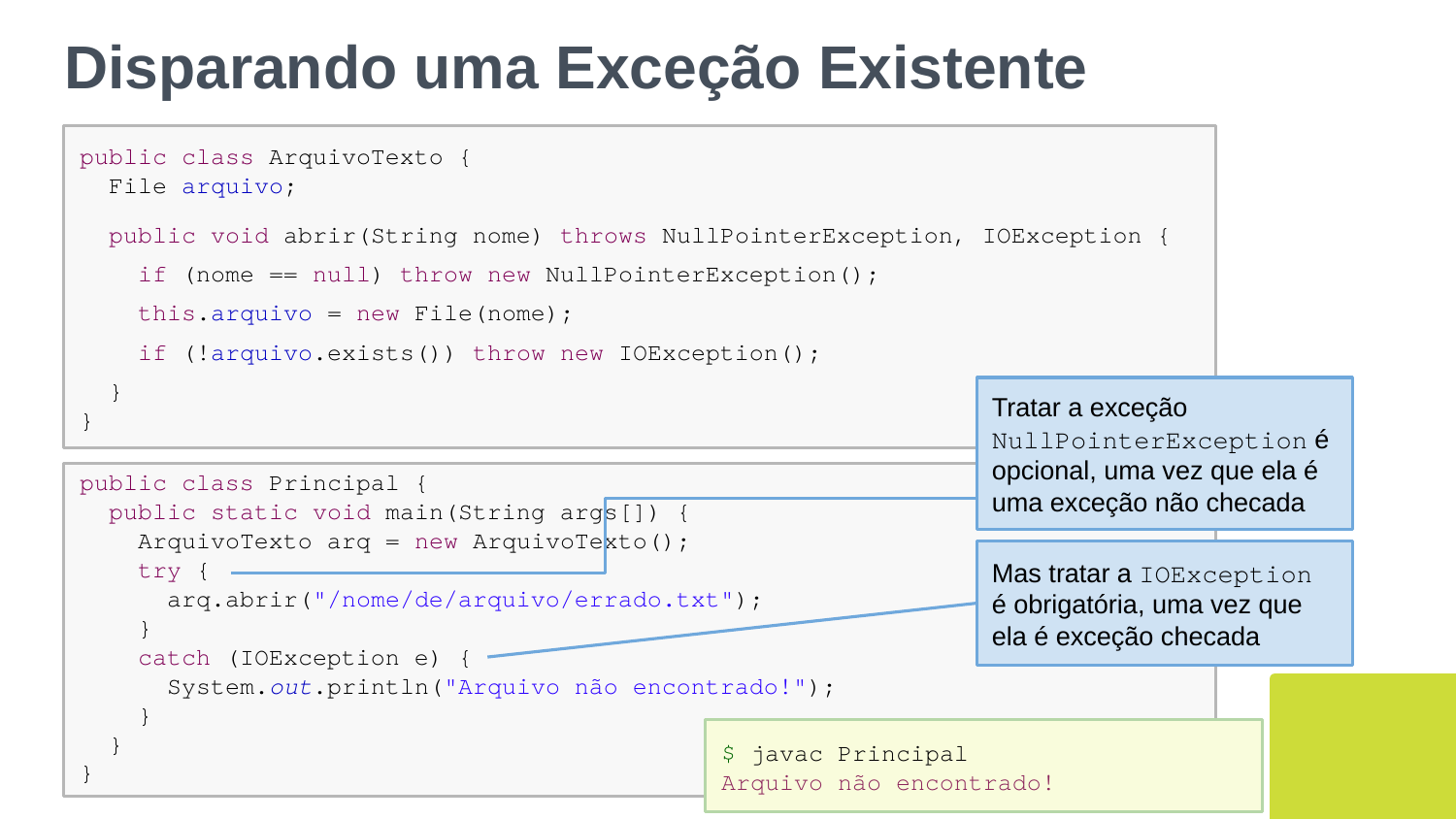

# Disparando uma Exceção Existente
public class ArquivoTexto {
  File arquivo;
  public void abrir(String nome) throws NullPointerException, IOException {
    if (nome == null) throw new NullPointerException();
    this.arquivo = new File(nome);
    if (!arquivo.exists()) throw new IOException();
  }
}
Tratar a exceção NullPointerException é opcional, uma vez que ela é uma exceção não checada
public class Principal {
  public static void main(String args[]) {
    ArquivoTexto arq = new ArquivoTexto();
    try {
      arq.abrir("/nome/de/arquivo/errado.txt");
    }
    catch (IOException e) {
      System.out.println("Arquivo não encontrado!");
    }
  }
}
Mas tratar a IOException é obrigatória, uma vez que ela é exceção checada
$ javac Principal
Arquivo não encontrado!
30